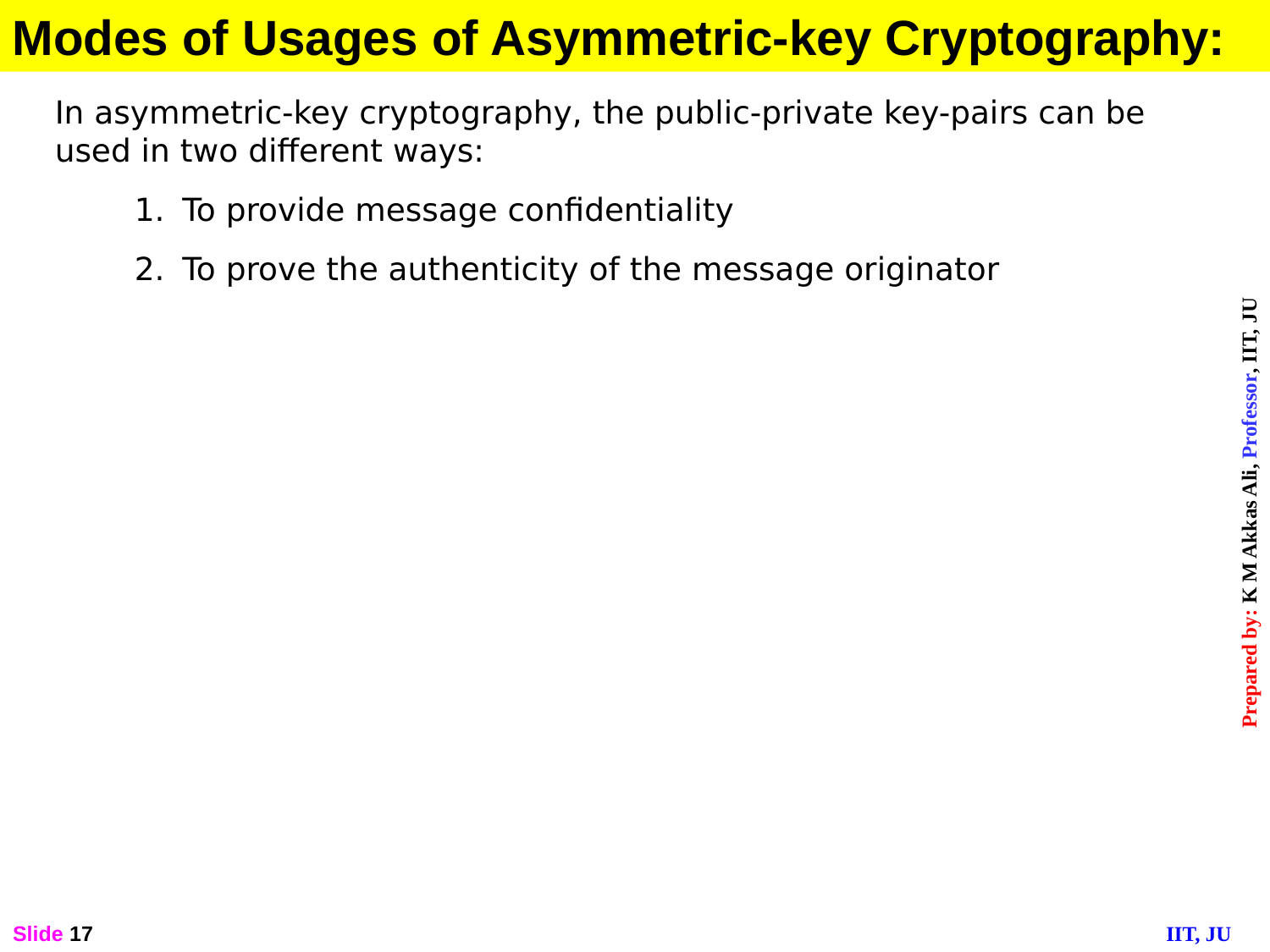

Modes of Usages of Asymmetric-key Cryptography:
In asymmetric-key cryptography, the public-private key-pairs can be used in two different ways:
To provide message confidentiality
To prove the authenticity of the message originator
Slide 17